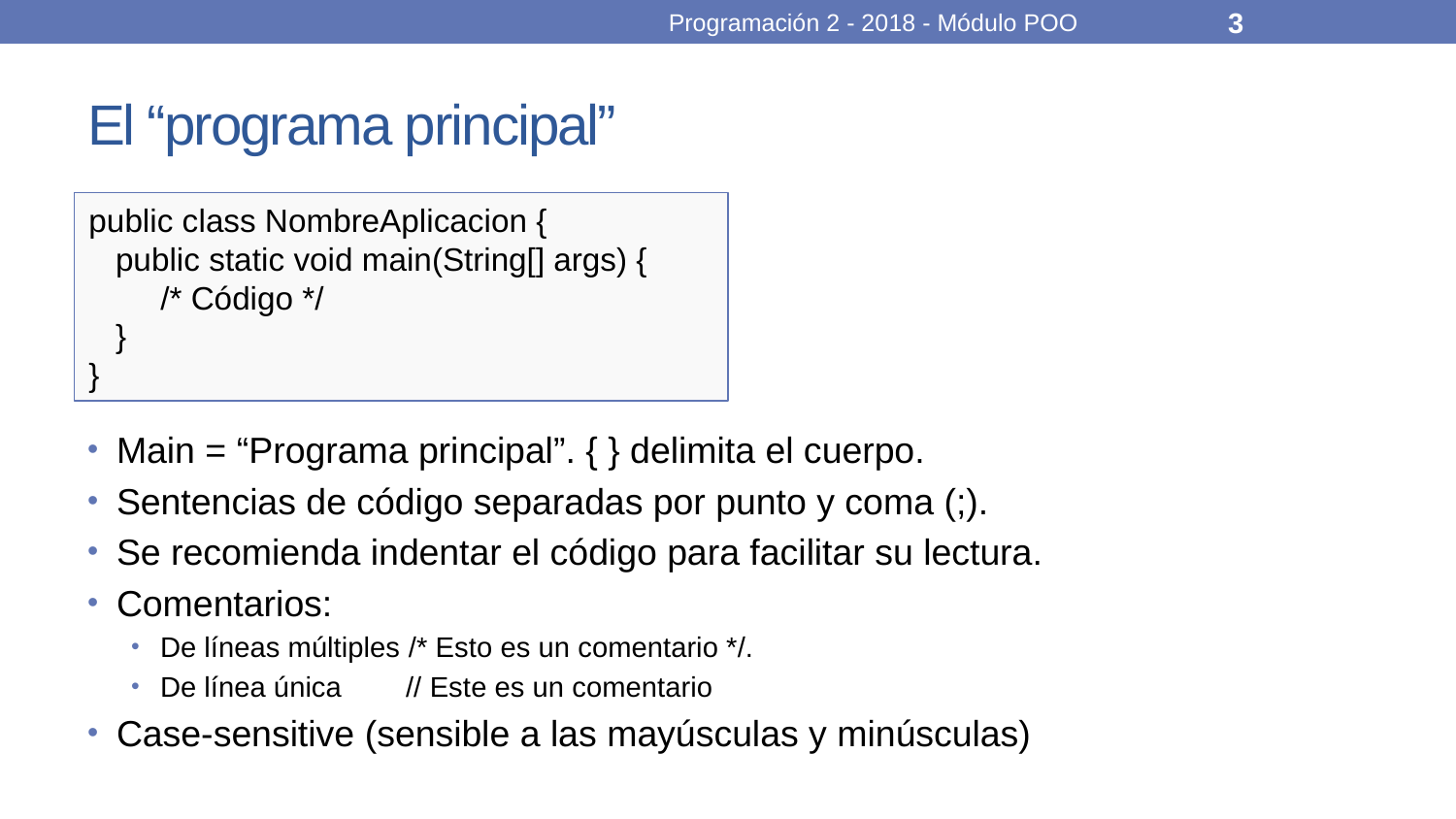

Programación 2 - 2018 - Módulo POO
3
# El “programa principal”
public class NombreAplicacion {
   public static void main(String[] args) {
        /* Código */
   }
}
Main = “Programa principal”. { } delimita el cuerpo.
Sentencias de código separadas por punto y coma (;).
Se recomienda indentar el código para facilitar su lectura.
Comentarios:
De líneas múltiples /* Esto es un comentario */.
De línea única        // Este es un comentario
Case-sensitive (sensible a las mayúsculas y minúsculas)